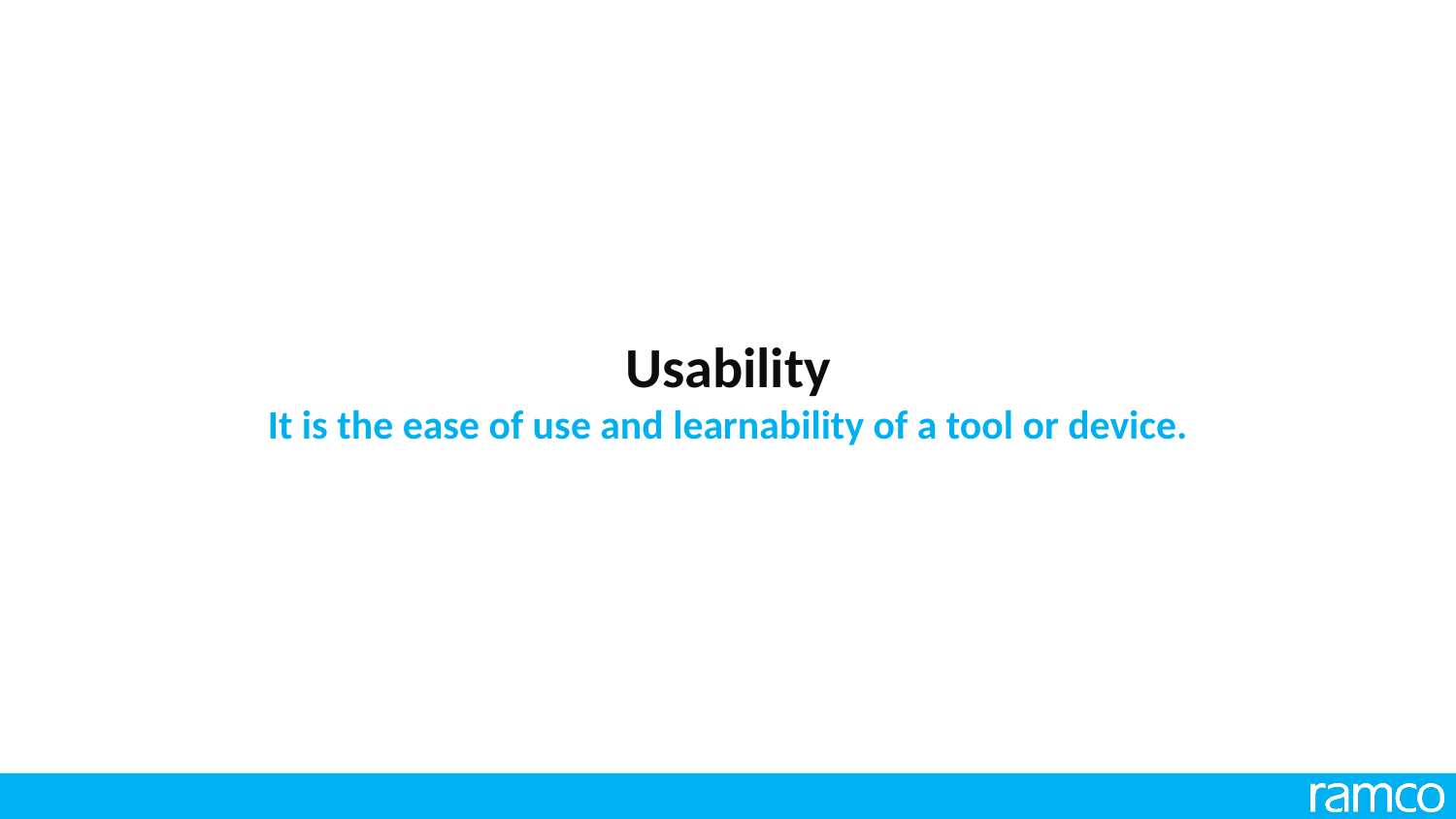

# Usability It is the ease of use and learnability of a tool or device.